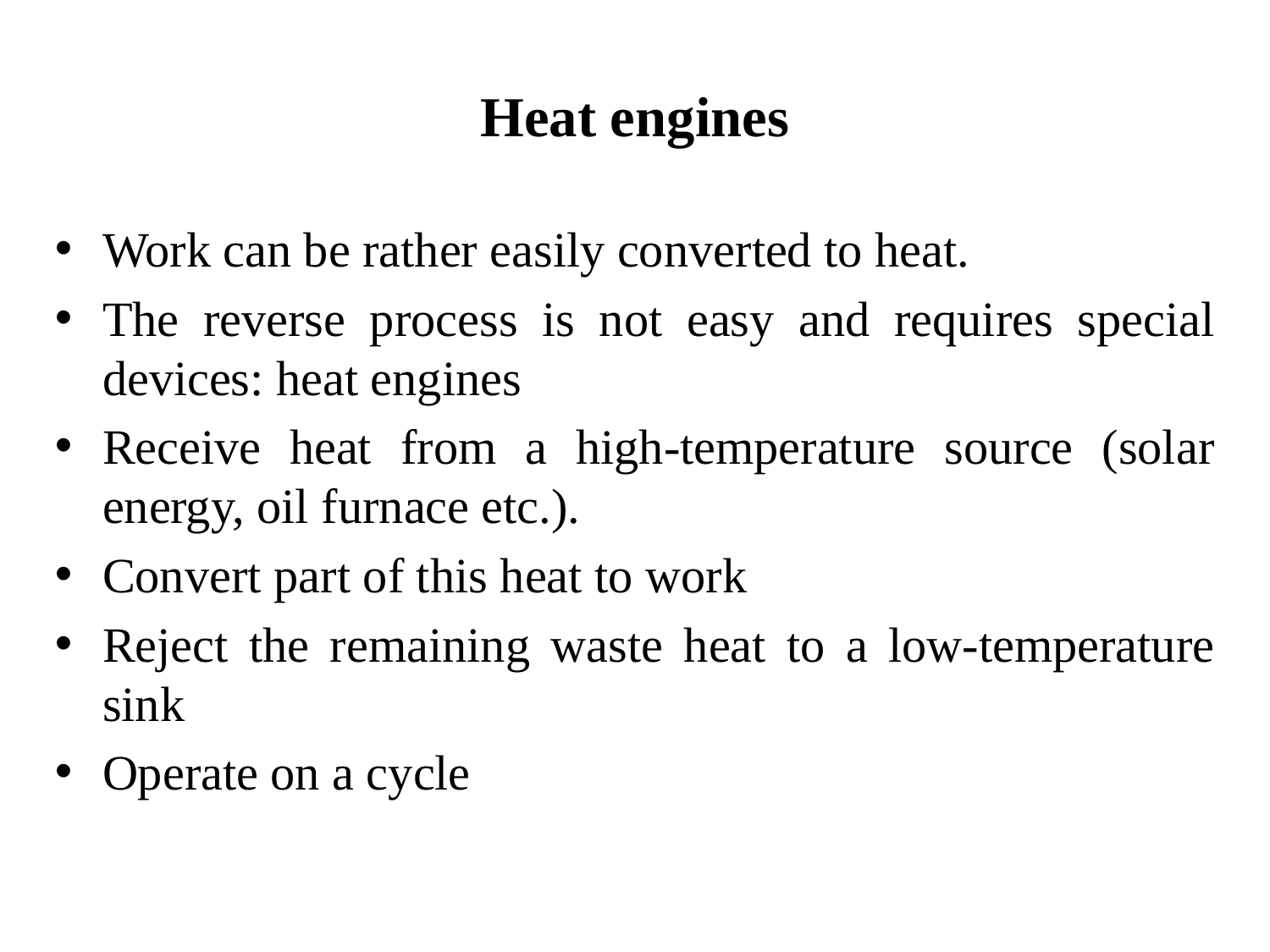

Heat engines
Work can be rather easily converted to heat.
The reverse process is not easy and requires special devices: heat engines
Receive heat from a high-temperature source (solar energy, oil furnace etc.).
Convert part of this heat to work
Reject the remaining waste heat to a low-temperature sink
Operate on a cycle